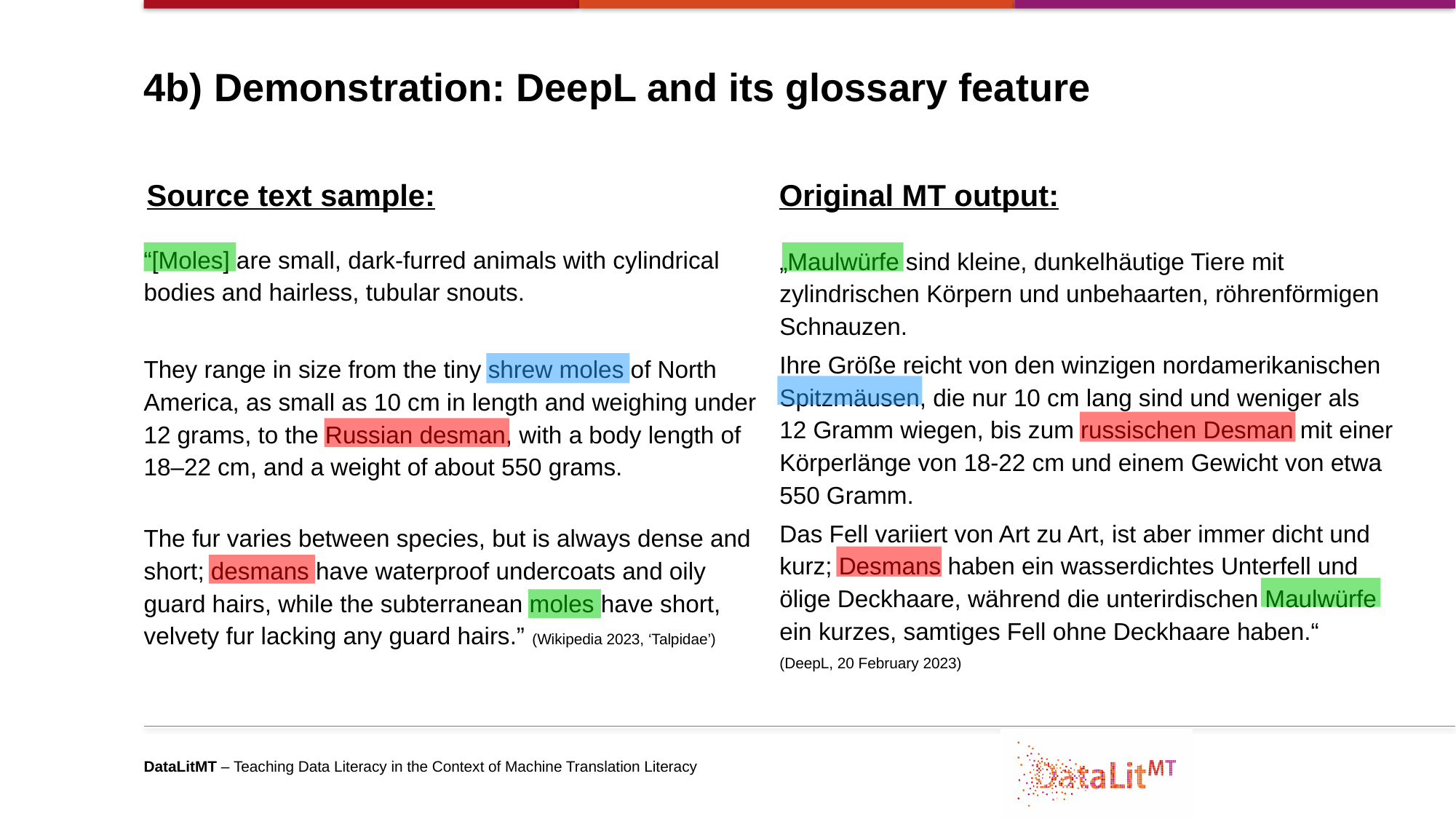

# 4b) Demonstration: DeepL and its glossary feature
Source text sample:

Original MT output:

“[Moles] are small, dark-furred animals with cylindrical bodies and hairless, tubular snouts.

They range in size from the tiny shrew moles of North America, as small as 10 cm in length and weighing under 12 grams, to the Russian desman, with a body length of 18–22 cm, and a weight of about 550 grams.
The fur varies between species, but is always dense and short; desmans have waterproof undercoats and oily guard hairs, while the subterranean moles have short, velvety fur lacking any guard hairs.” (Wikipedia 2023, ‘Talpidae’)

„Maulwürfe sind kleine, dunkelhäutige Tiere mit zylindrischen Körpern und unbehaarten, röhrenförmigen Schnauzen.
Ihre Größe reicht von den winzigen nordamerikanischen Spitzmäusen, die nur 10 cm lang sind und weniger als
12 Gramm wiegen, bis zum russischen Desman mit einer Körperlänge von 18-22 cm und einem Gewicht von etwa 550 Gramm.
Das Fell variiert von Art zu Art, ist aber immer dicht und kurz; Desmans haben ein wasserdichtes Unterfell und ölige Deckhaare, während die unterirdischen Maulwürfe ein kurzes, samtiges Fell ohne Deckhaare haben.“
(DeepL, 20 February 2023)